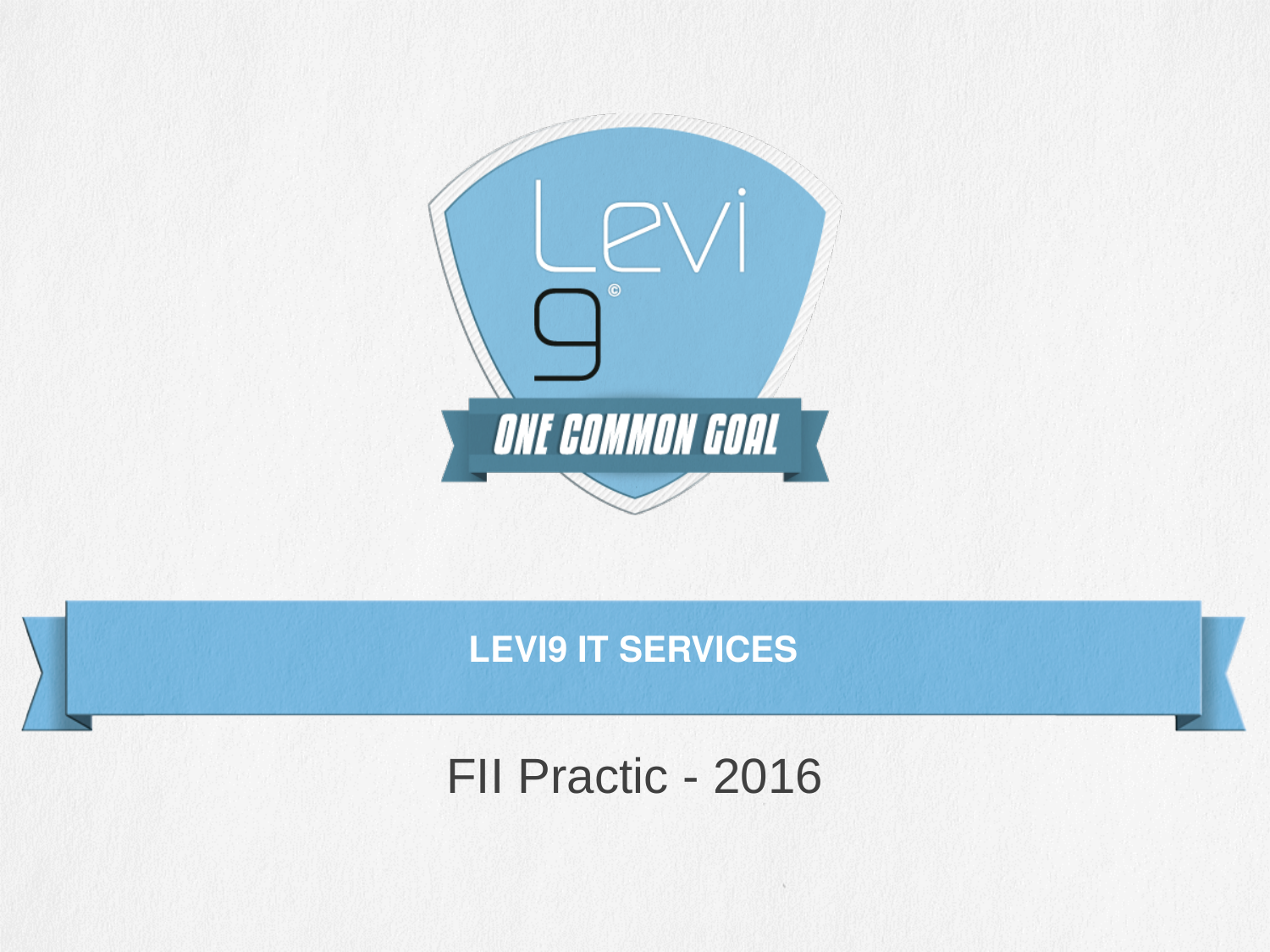

# Levi9 IT Services
FII Practic - 2016